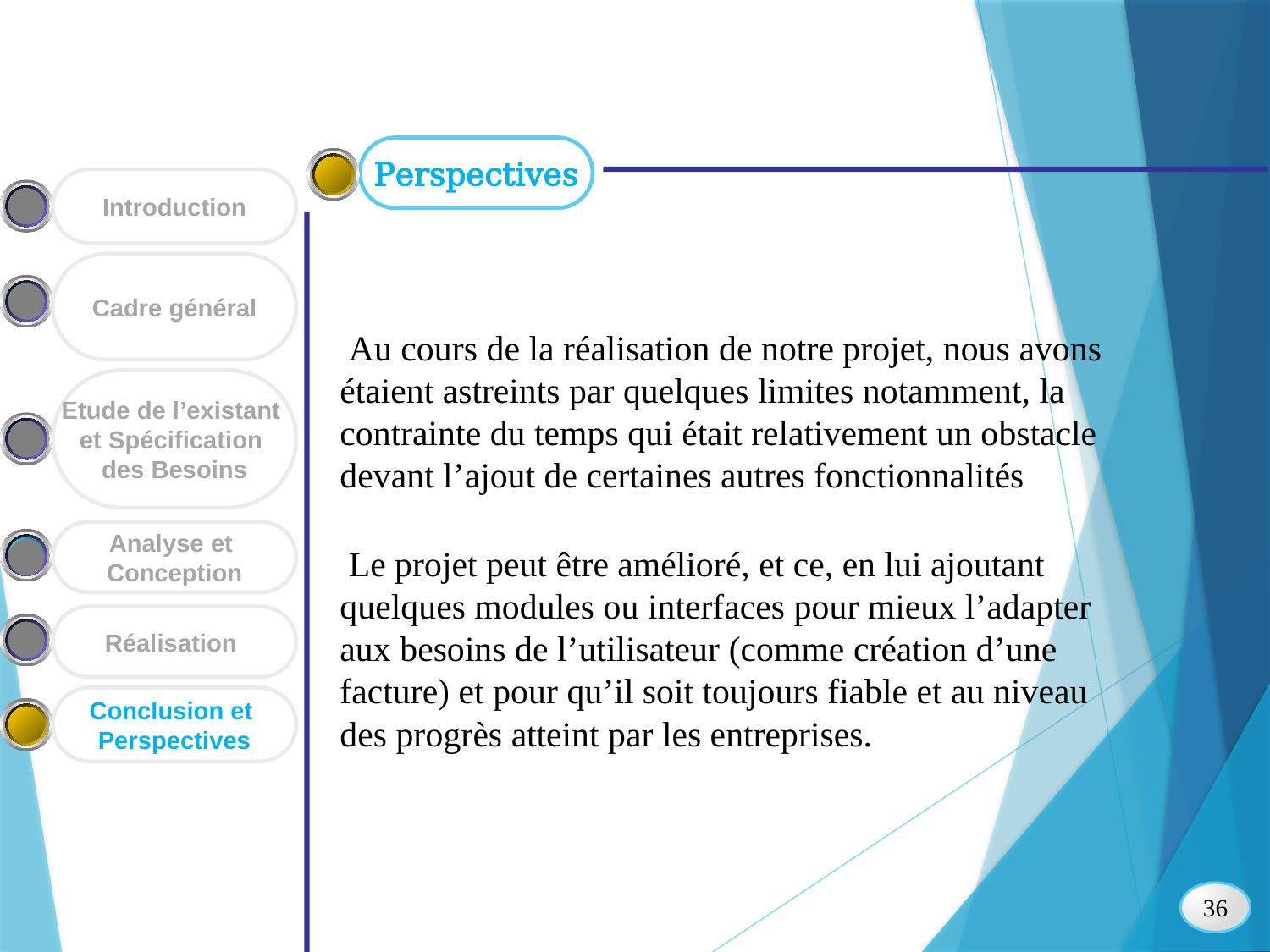

Perspectives

Introduction

Cadre général

 Au cours de la réalisation de notre projet, nous avons étaient astreints par quelques limites notamment, la contrainte du temps qui était relativement un obstacle devant l’ajout de certaines autres fonctionnalités
Etude de l’existant
et Spécification
des Besoins

Analyse et
Conception

 Le projet peut être amélioré, et ce, en lui ajoutant quelques modules ou interfaces pour mieux l’adapter aux besoins de l’utilisateur (comme création d’une facture) et pour qu’il soit toujours fiable et au niveau des progrès atteint par les entreprises.
Réalisation

Conclusion et
Perspectives

36